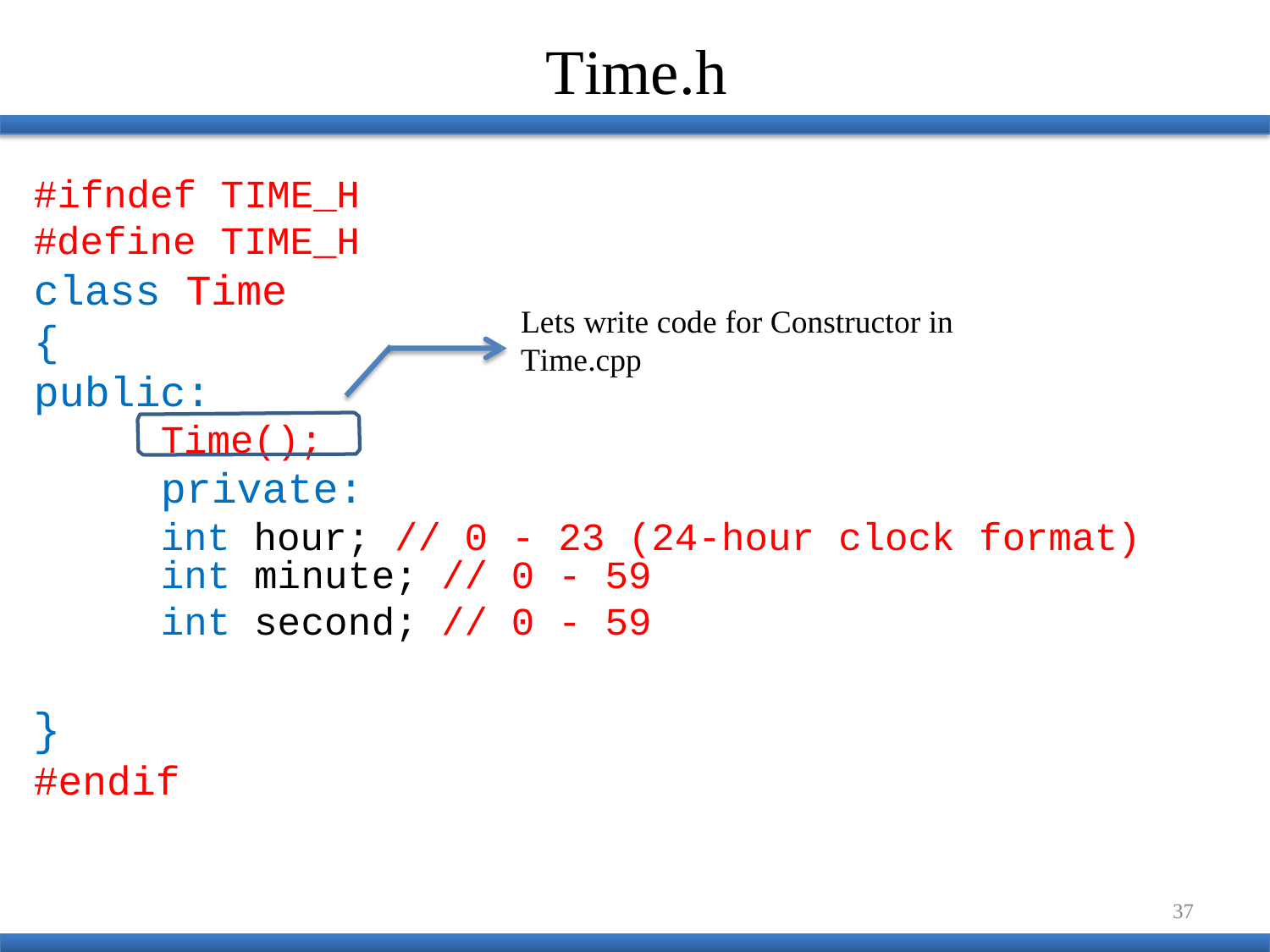

# Time.h

#ifndef
#define
TIME_H TIME_H
class Time
{
public:
Lets write code for Constructor in Time.cpp

Time();
private:
int hour;
// 0 - 23 (24-hour
clock
format)
| int | minute; | // | 0 | - 59 |
| --- | --- | --- | --- | --- |
| int | second; | // | 0 | - 59 |
}
#endif
37